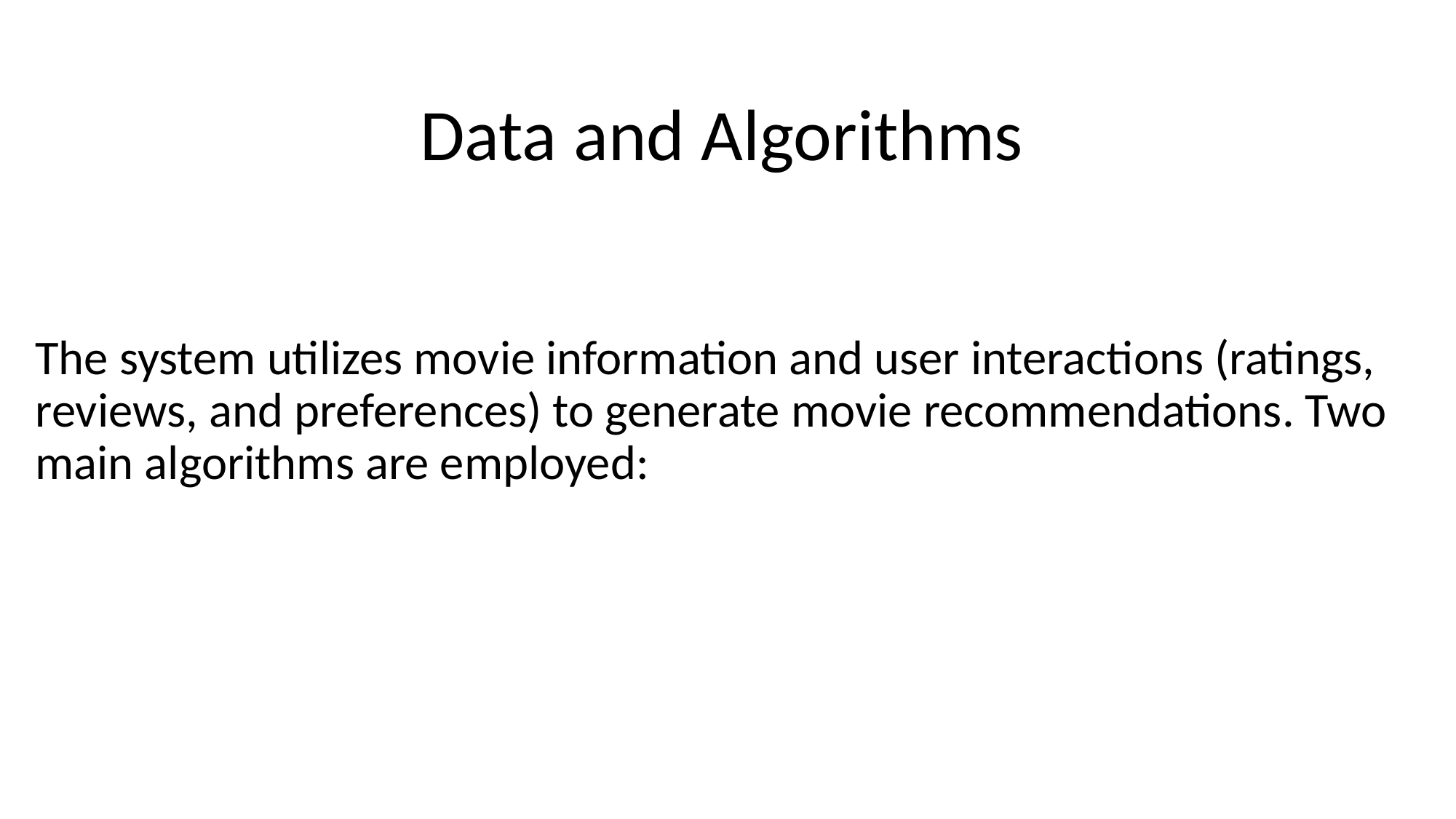

# Data and Algorithms
The system utilizes movie information and user interactions (ratings, reviews, and preferences) to generate movie recommendations. Two main algorithms are employed: